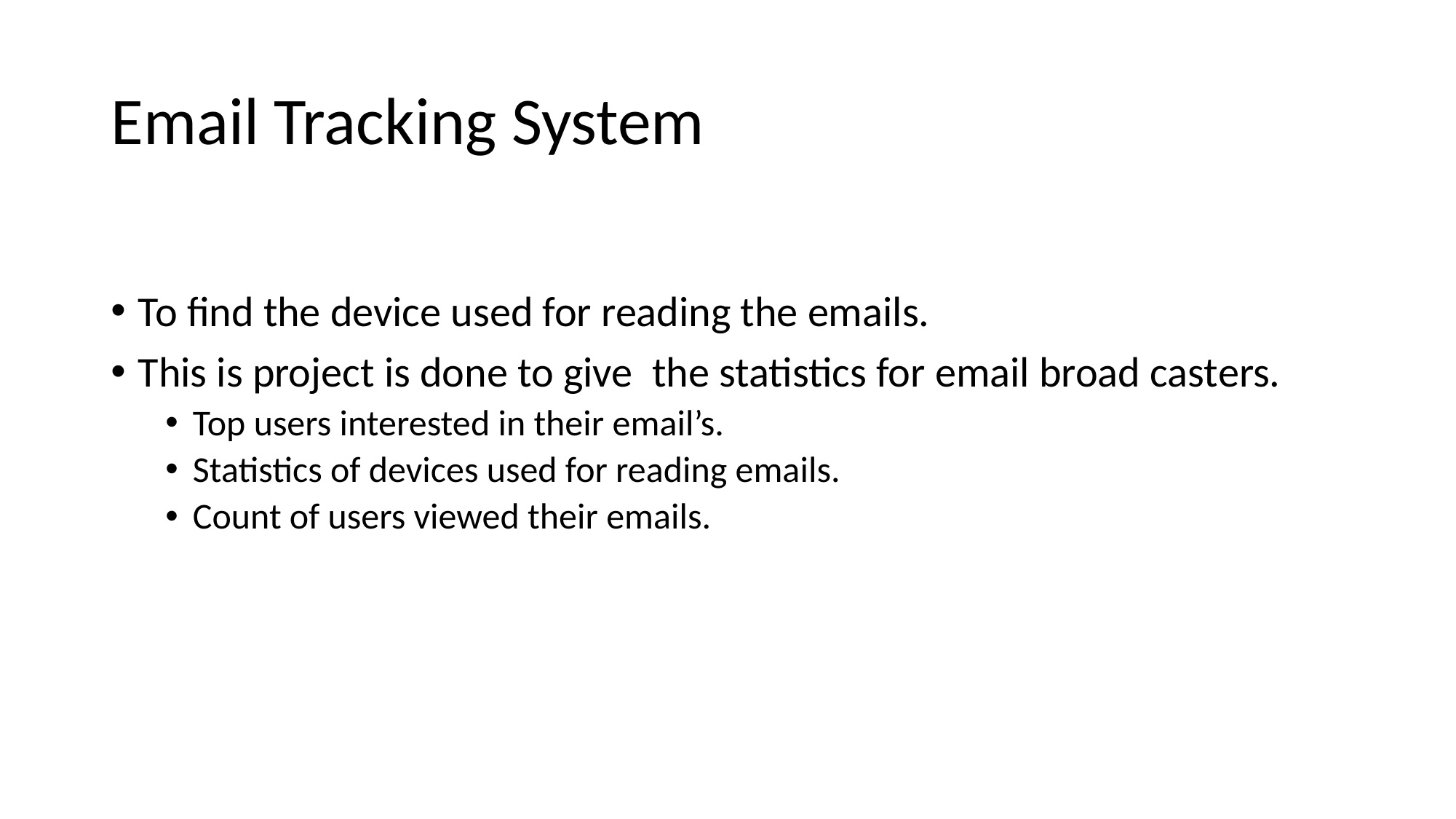

# Email Tracking System

To find the device used for reading the emails.
This is project is done to give  the statistics for email broad casters.
Top users interested in their email’s.
Statistics of devices used for reading emails.
Count of users viewed their emails.